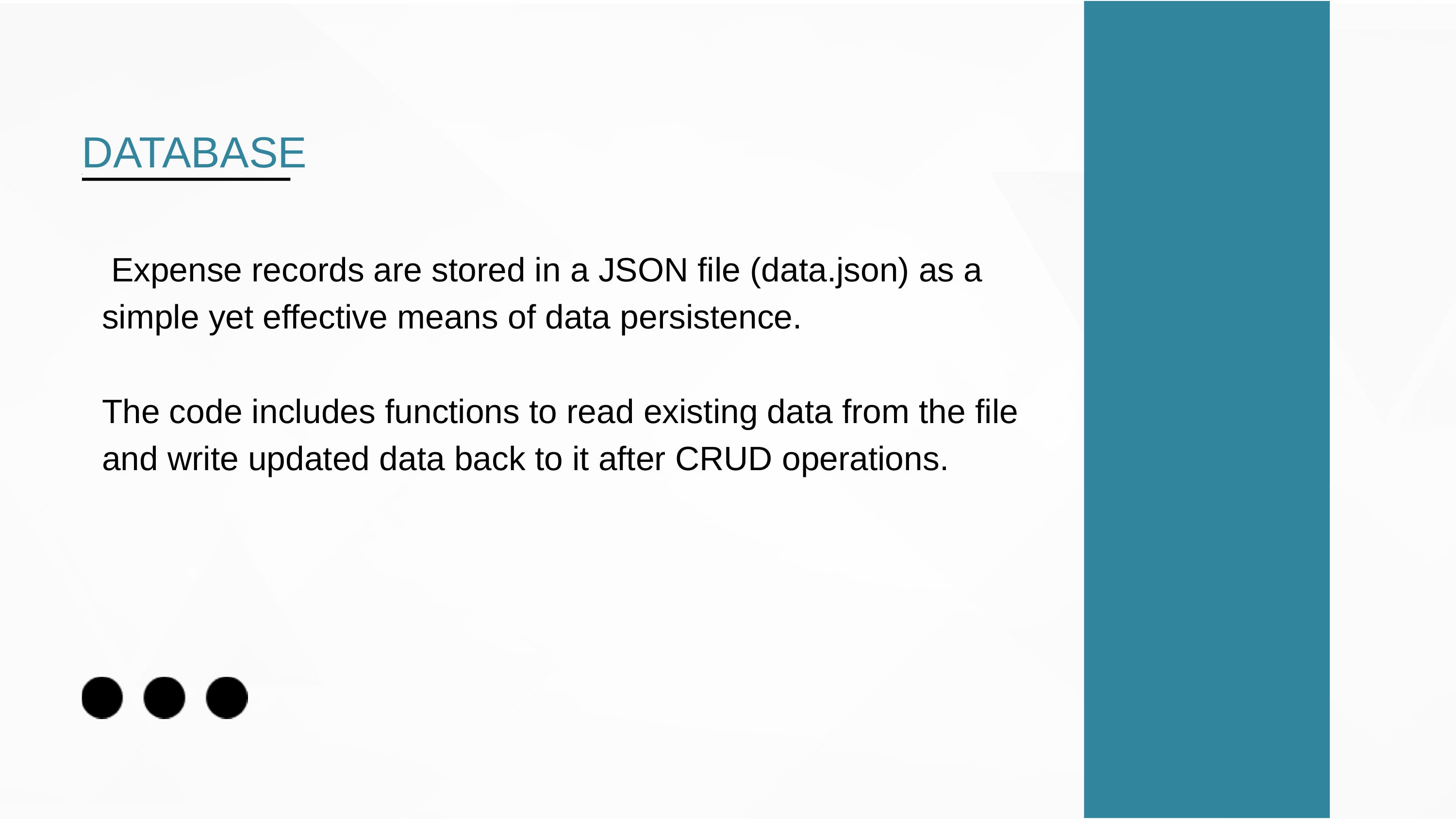

DATABASE

 Expense records are stored in a JSON file (data.json) as a simple yet effective means of data persistence.

The code includes functions to read existing data from the file and write updated data back to it after CRUD operations.